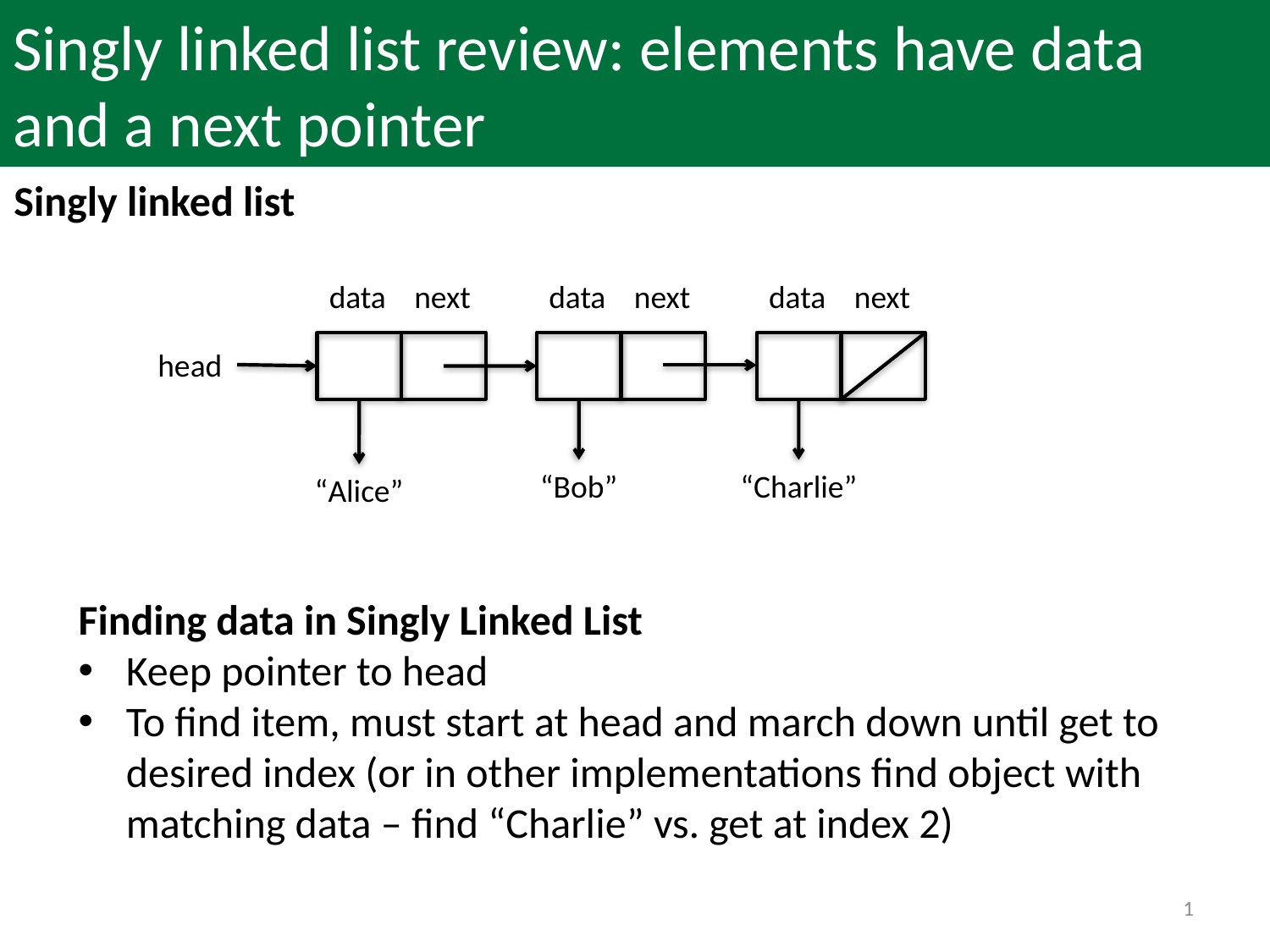

# Singly linked list review: elements have data and a next pointer
Singly linked list
data
next

data
next

data
next

head
“Bob”
“Charlie”
“Alice”
Finding data in Singly Linked List
Keep pointer to head
To find item, must start at head and march down until get to desired index (or in other implementations find object with matching data – find “Charlie” vs. get at index 2)
1